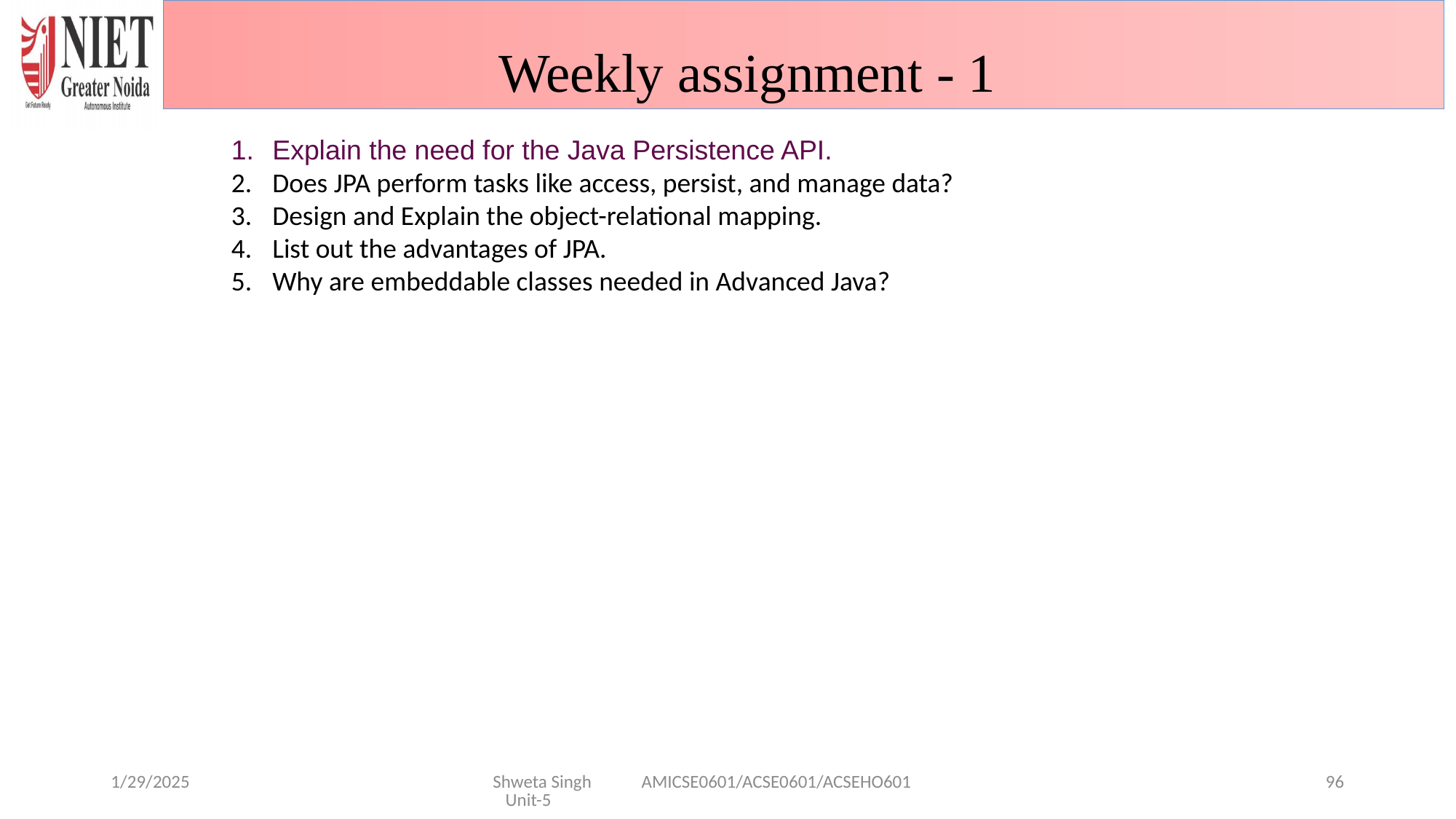

Weekly assignment - 1
Explain the need for the Java Persistence API.
Does JPA perform tasks like access, persist, and manage data?
Design and Explain the object-relational mapping.
List out the advantages of JPA.
Why are embeddable classes needed in Advanced Java?

1/29/2025
Shweta Singh            AMICSE0601/ACSE0601/ACSEHO601               Unit-5
96